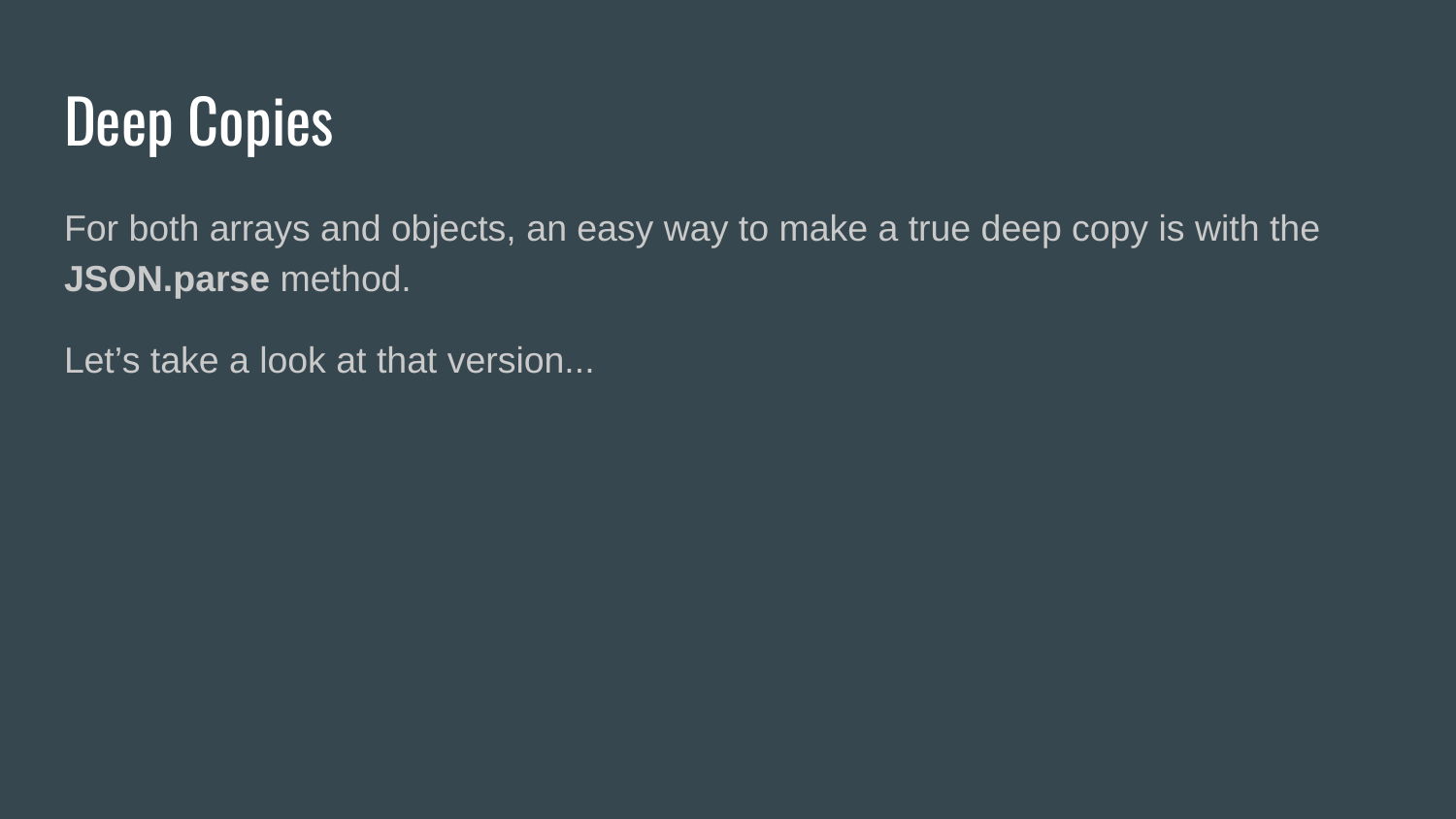

# Deep Copies
For both arrays and objects, an easy way to make a true deep copy is with the JSON.parse method.
Let’s take a look at that version...